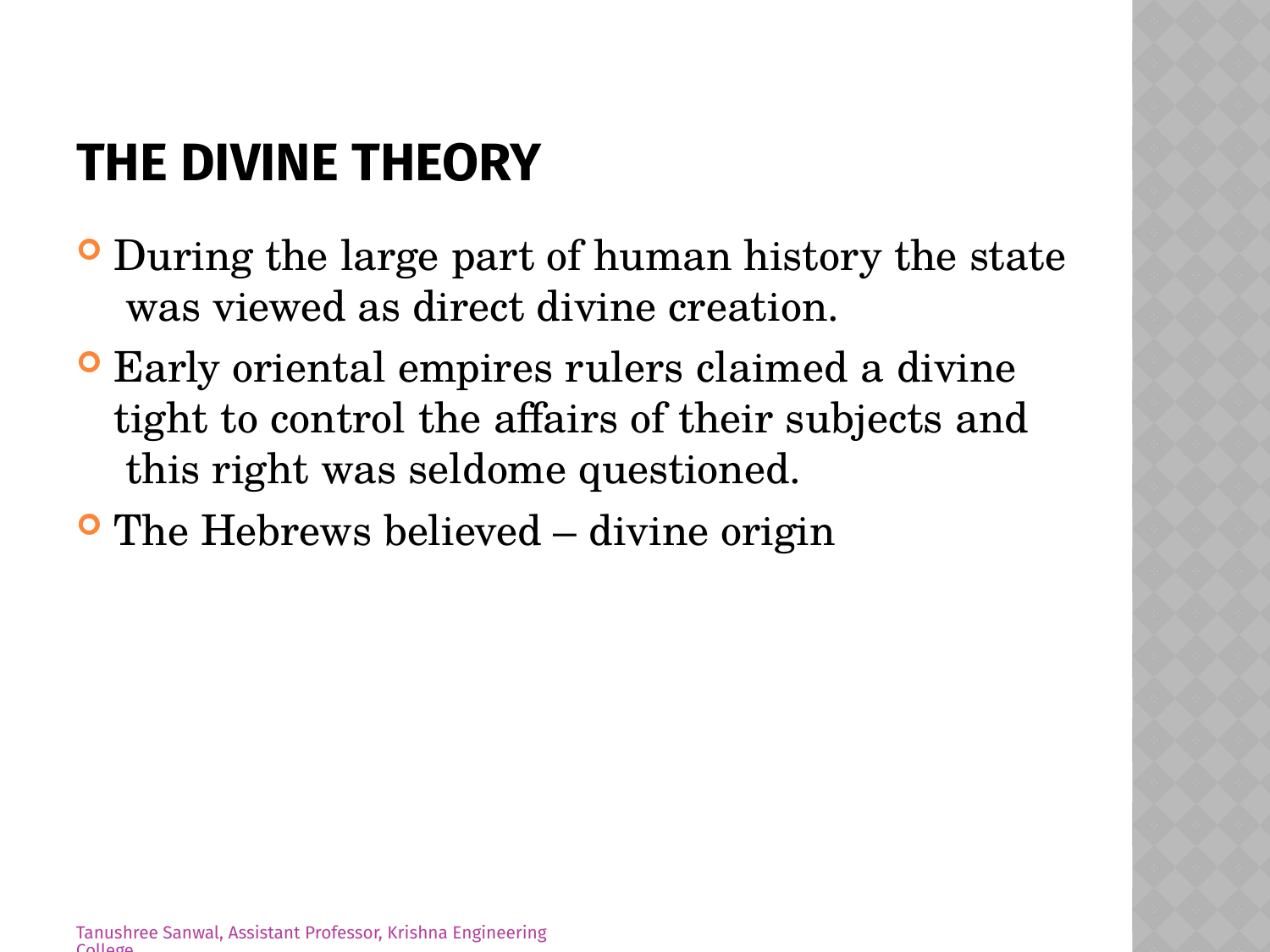

# THE DIVINE THEORY
During the large part of human history the state  was viewed as direct divine creation.
Early oriental empires rulers claimed a divine  tight to control the affairs of their subjects and  this right was seldome questioned.
The Hebrews believed – divine origin
Tanushree Sanwal, Assistant Professor, Krishna Engineering College